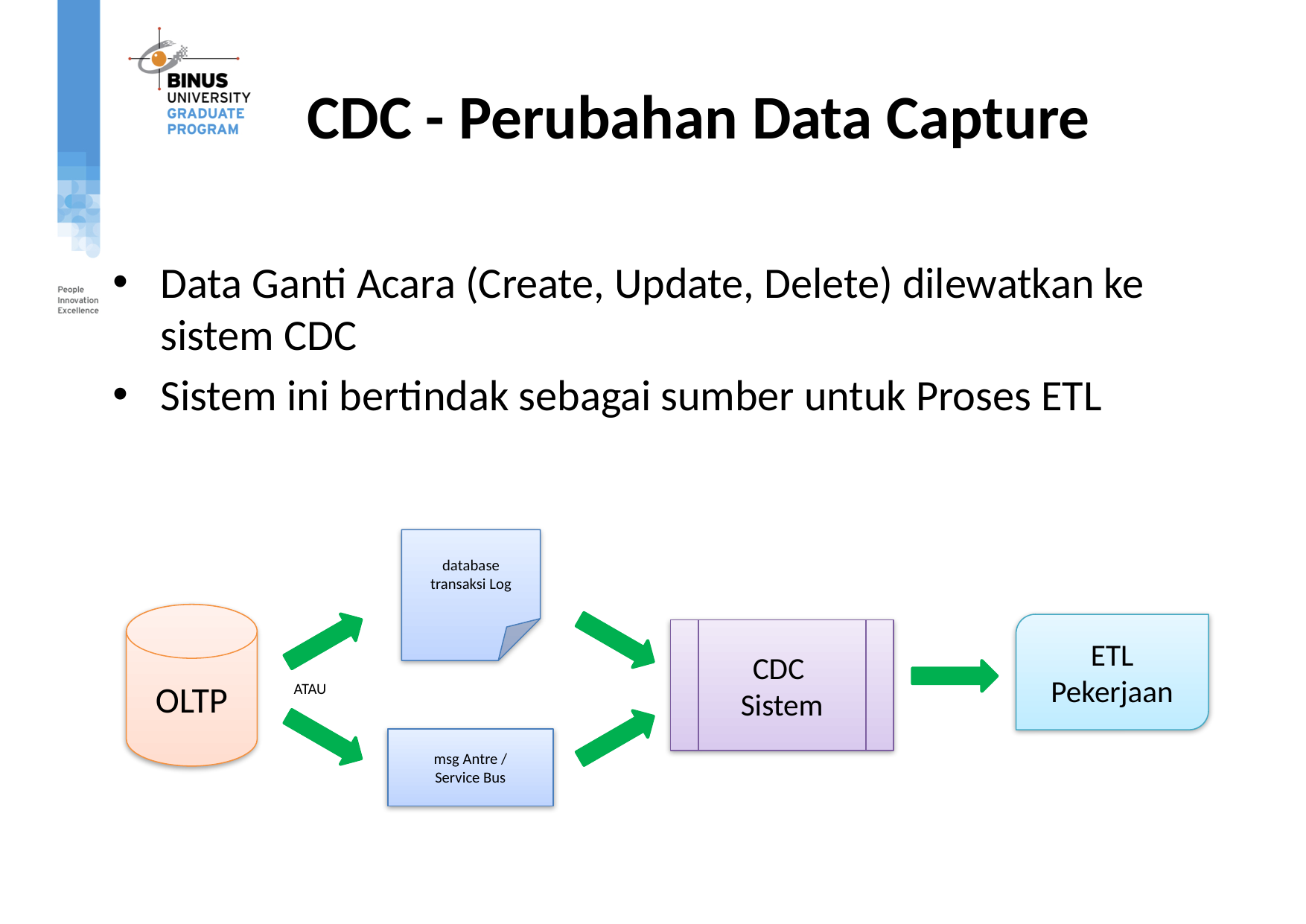

# CDC - Perubahan Data Capture
Data Ganti Acara (Create, Update, Delete) dilewatkan ke sistem CDC
Sistem ini bertindak sebagai sumber untuk Proses ETL
database
transaksi Log
OLTP
ETL
Pekerjaan
CDC
Sistem

ATAU

msg Antre /
Service Bus